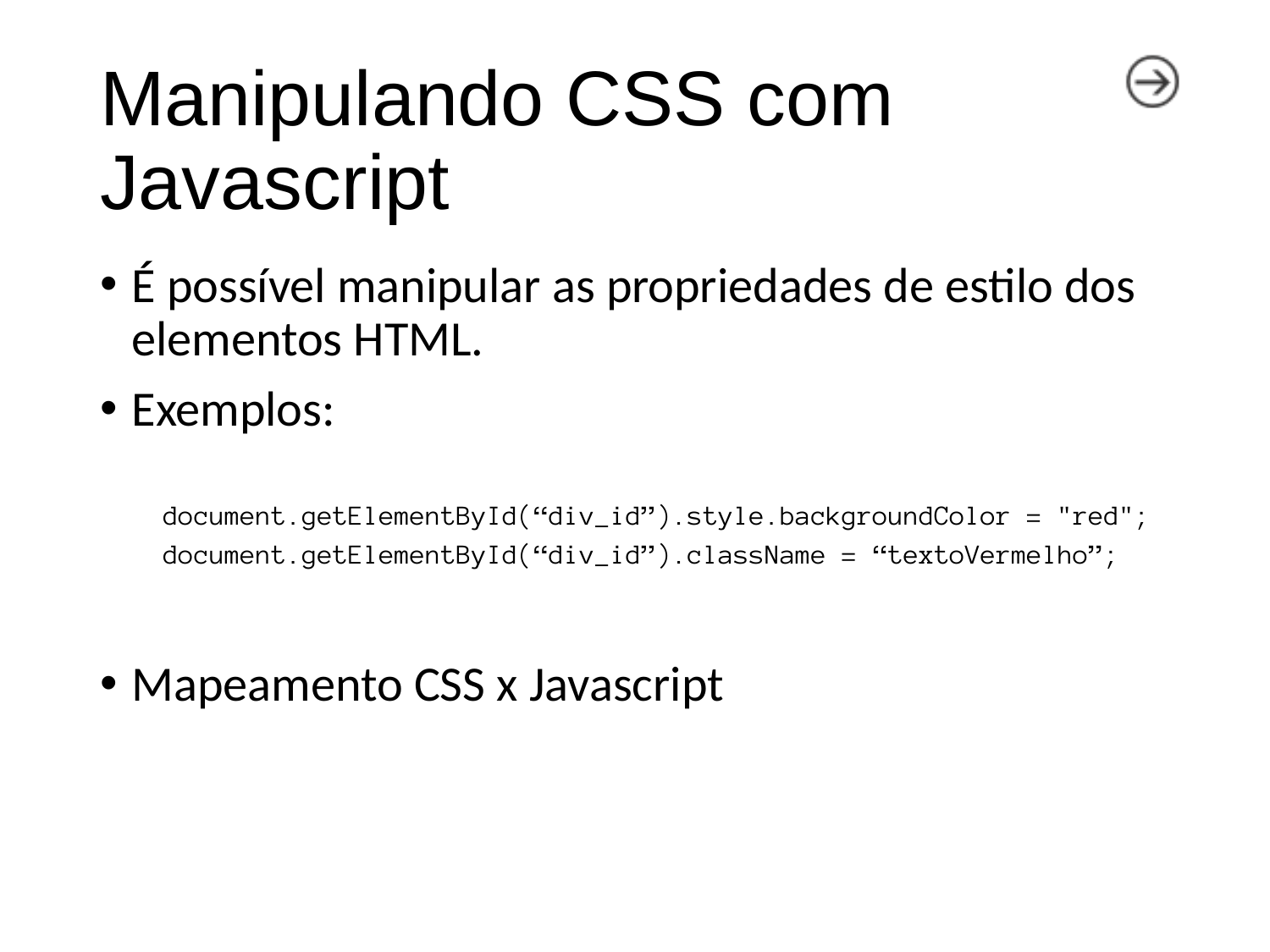

# Manipulando CSS com Javascript
É possível manipular as propriedades de estilo dos elementos HTML.
Exemplos:

document.getElementById(“div_id”).style.backgroundColor = "red";
document.getElementById(“div_id”).className = “textoVermelho”;

Mapeamento CSS x Javascript